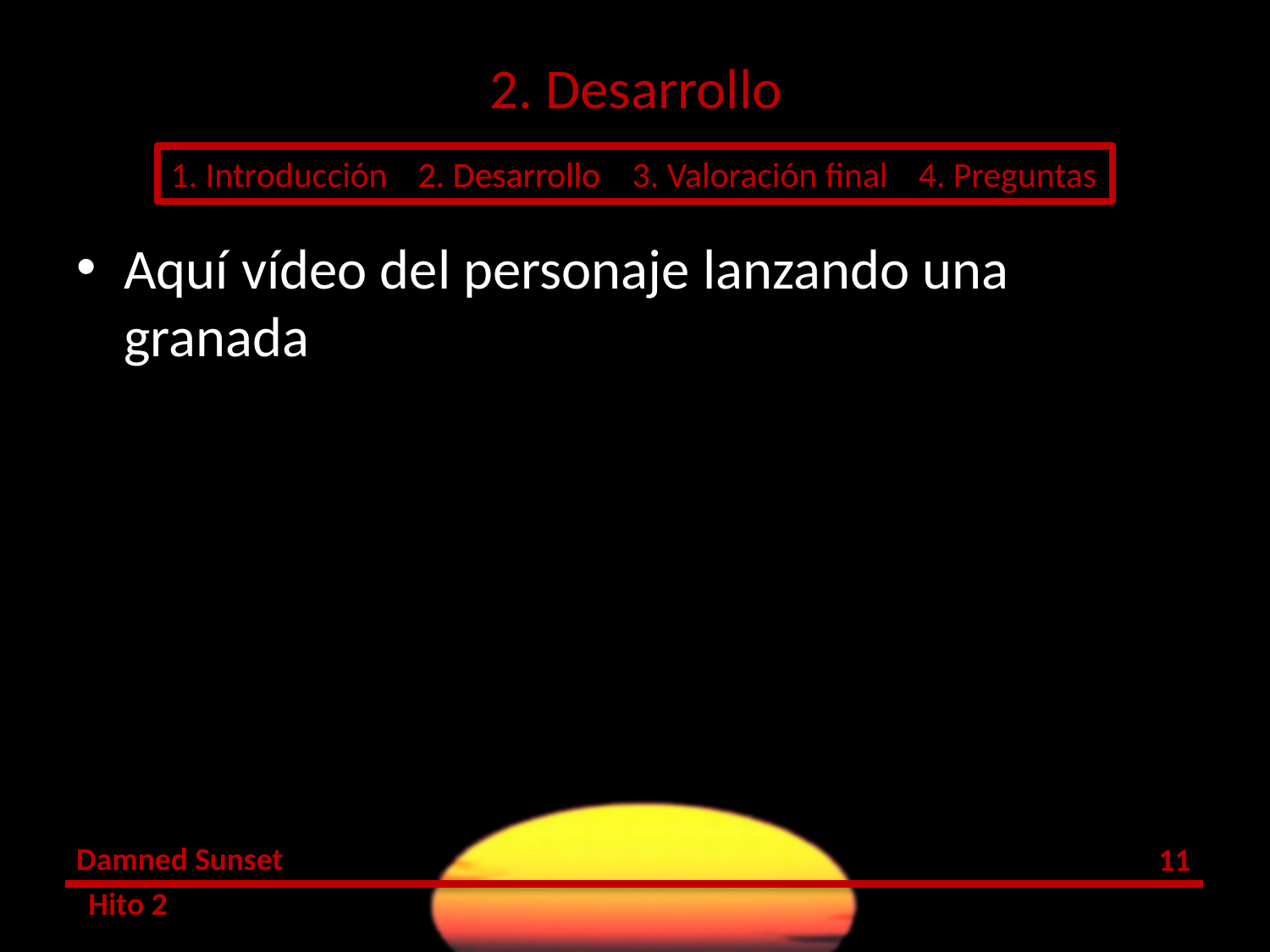

# 2. Desarrollo
Aquí vídeo del personaje lanzando una granada
11